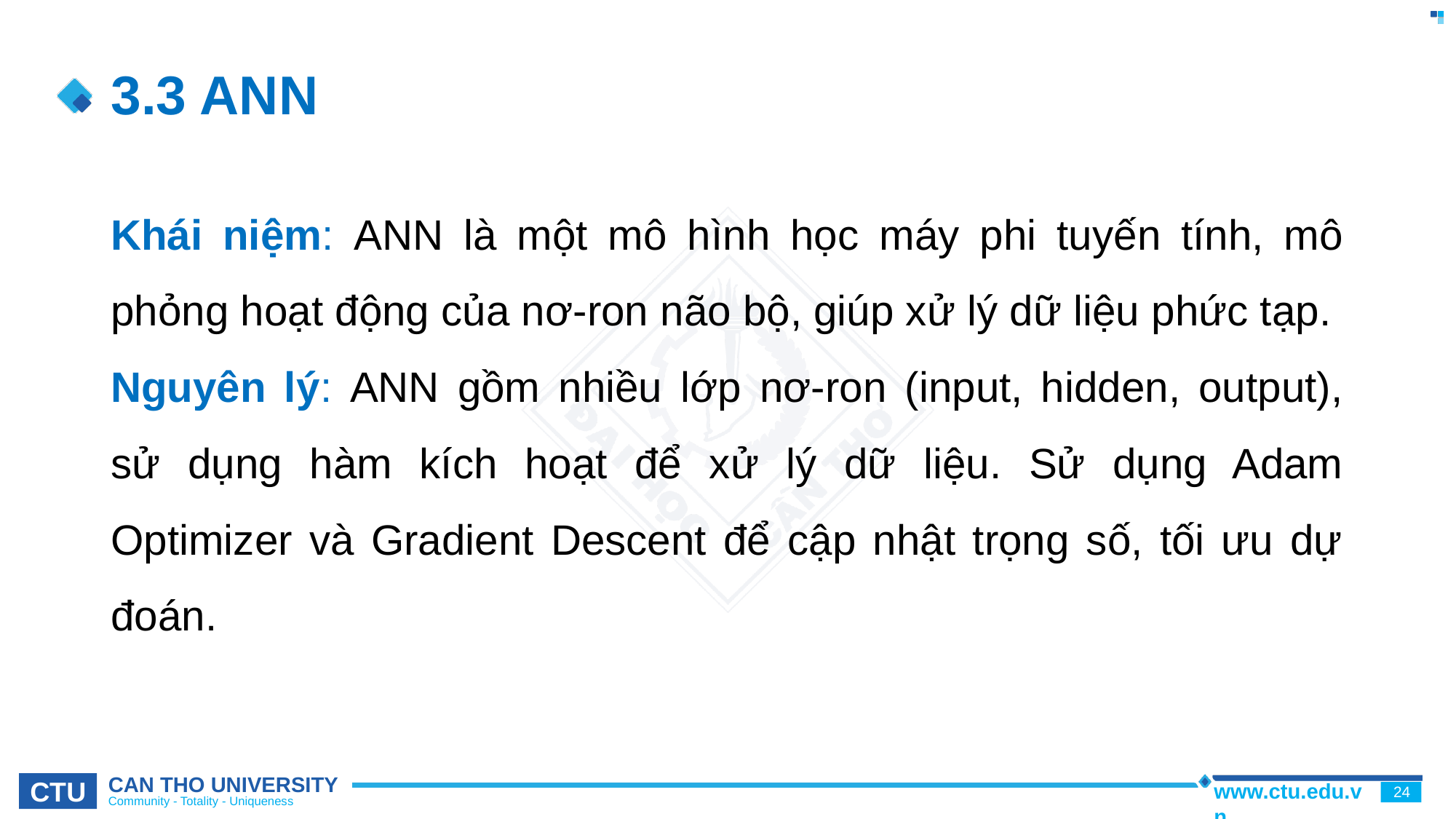

# 3.3 ANN
Khái niệm: ANN là một mô hình học máy phi tuyến tính, mô phỏng hoạt động của nơ-ron não bộ, giúp xử lý dữ liệu phức tạp.
Nguyên lý: ANN gồm nhiều lớp nơ-ron (input, hidden, output), sử dụng hàm kích hoạt để xử lý dữ liệu. Sử dụng Adam Optimizer và Gradient Descent để cập nhật trọng số, tối ưu dự đoán.